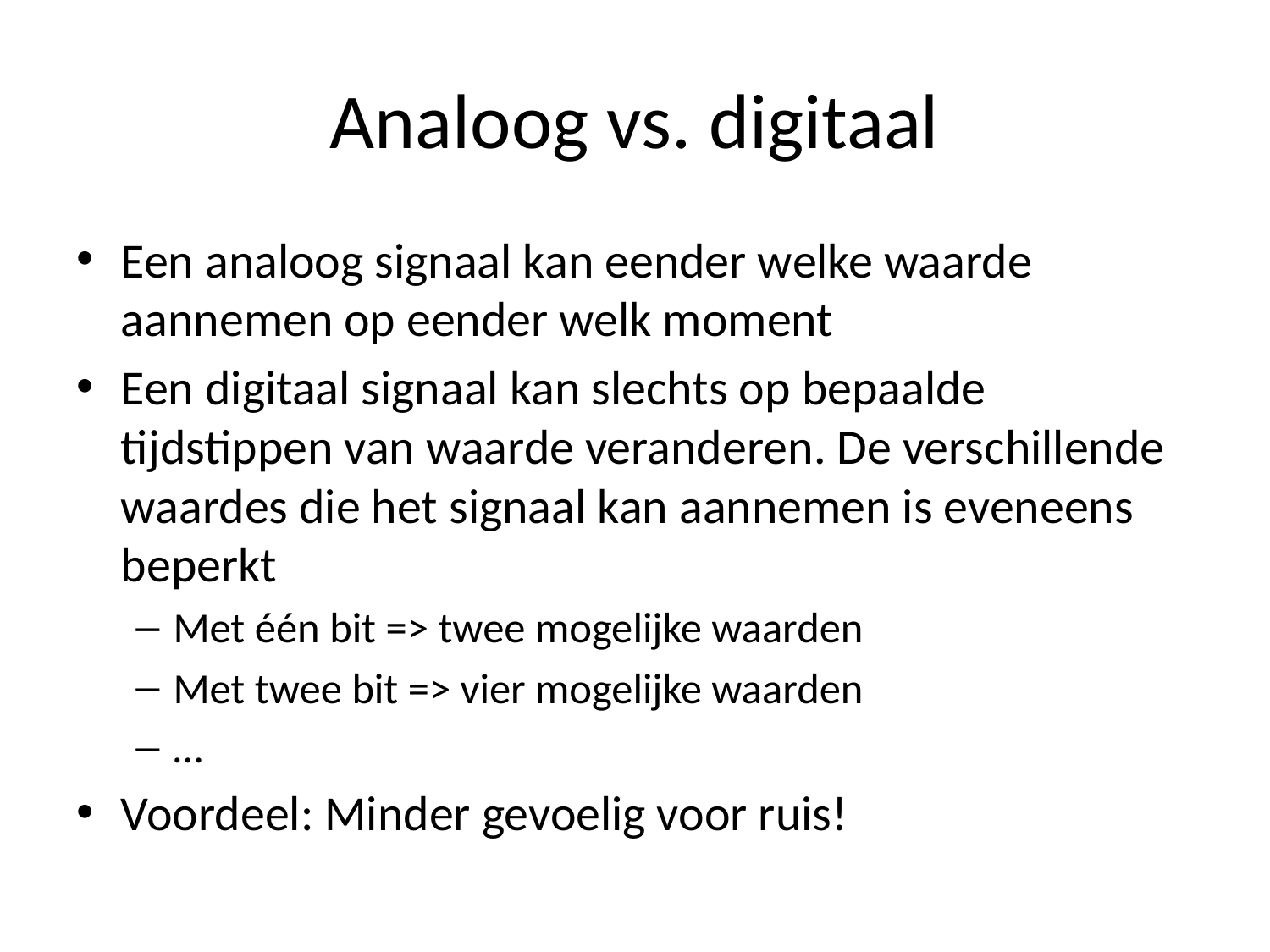

# Analoog vs. digitaal
Een analoog signaal kan eender welke waarde aannemen op eender welk moment
Een digitaal signaal kan slechts op bepaalde tijdstippen van waarde veranderen. De verschillende waardes die het signaal kan aannemen is eveneens beperkt
Met één bit => twee mogelijke waarden
Met twee bit => vier mogelijke waarden
…
Voordeel: Minder gevoelig voor ruis!